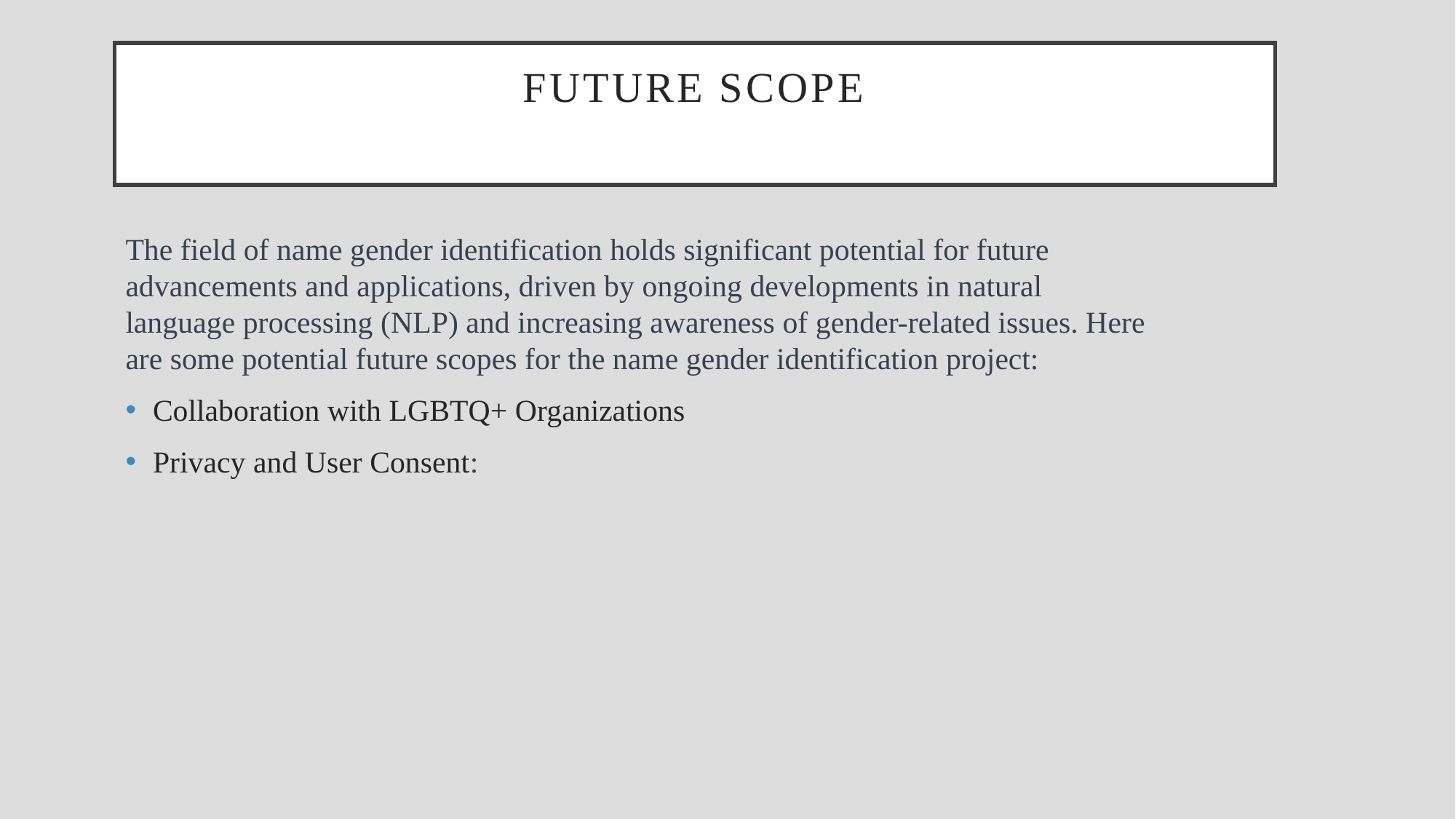

# Future Scope
The field of name gender identification holds significant potential for future advancements and applications, driven by ongoing developments in natural language processing (NLP) and increasing awareness of gender-related issues. Here are some potential future scopes for the name gender identification project:
Collaboration with LGBTQ+ Organizations
Privacy and User Consent: